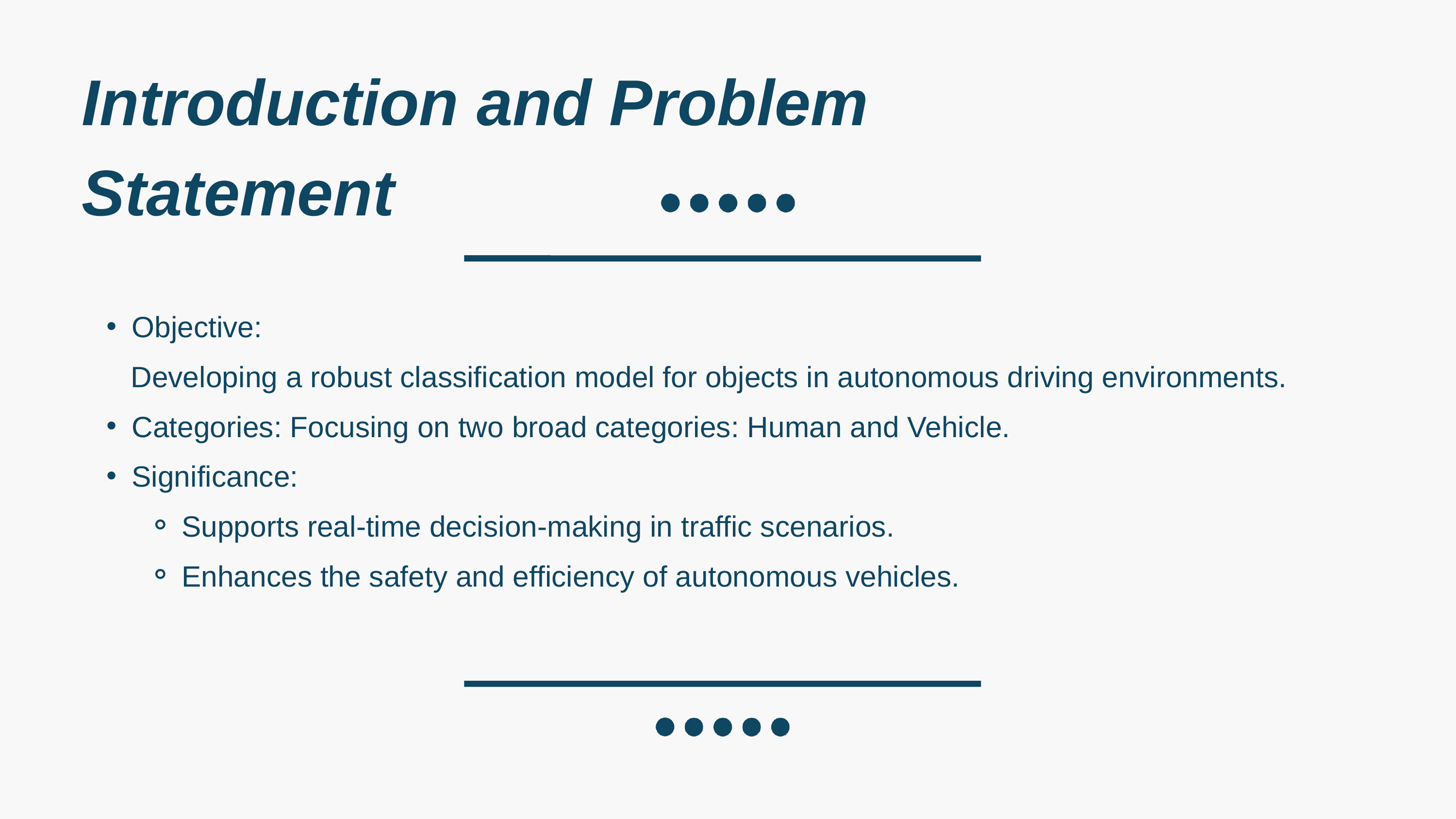

Introduction and Problem Statement

Objective:
      Developing a robust classification model for objects in autonomous driving environments.
Categories: Focusing on two broad categories: Human and Vehicle.
Significance:
Supports real-time decision-making in traffic scenarios.
Enhances the safety and efficiency of autonomous vehicles.